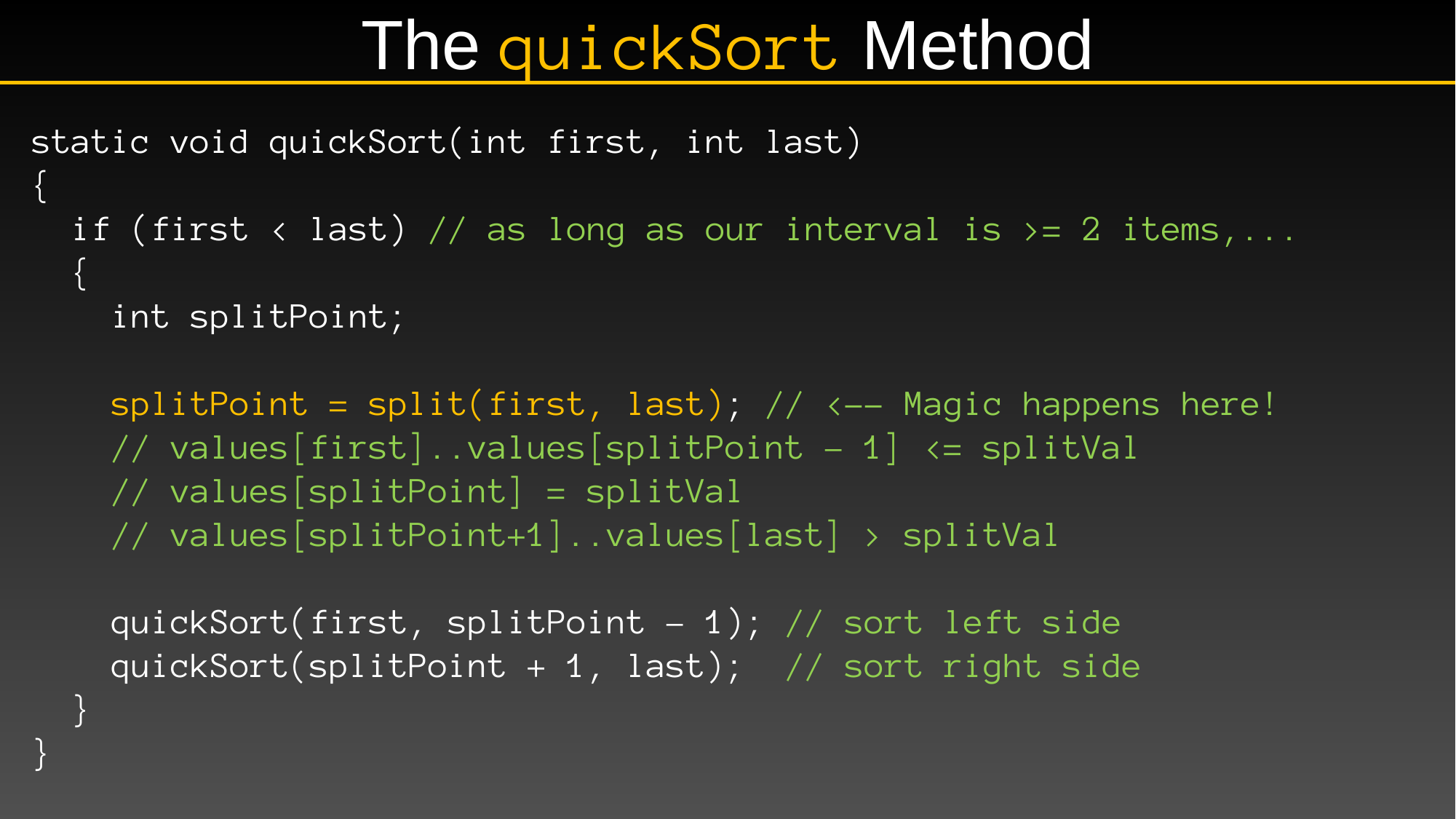

# The quickSort Method
static void quickSort(int first, int last)
{
  if (first < last) // as long as our interval is >= 2 items,...
  {
    int splitPoint;

    splitPoint = split(first, last); // <-- Magic happens here!
    // values[first]..values[splitPoint – 1] <= splitVal
    // values[splitPoint] = splitVal
    // values[splitPoint+1]..values[last] > splitVal

    quickSort(first, splitPoint – 1); // sort left side
    quickSort(splitPoint + 1, last);  // sort right side
  }
}